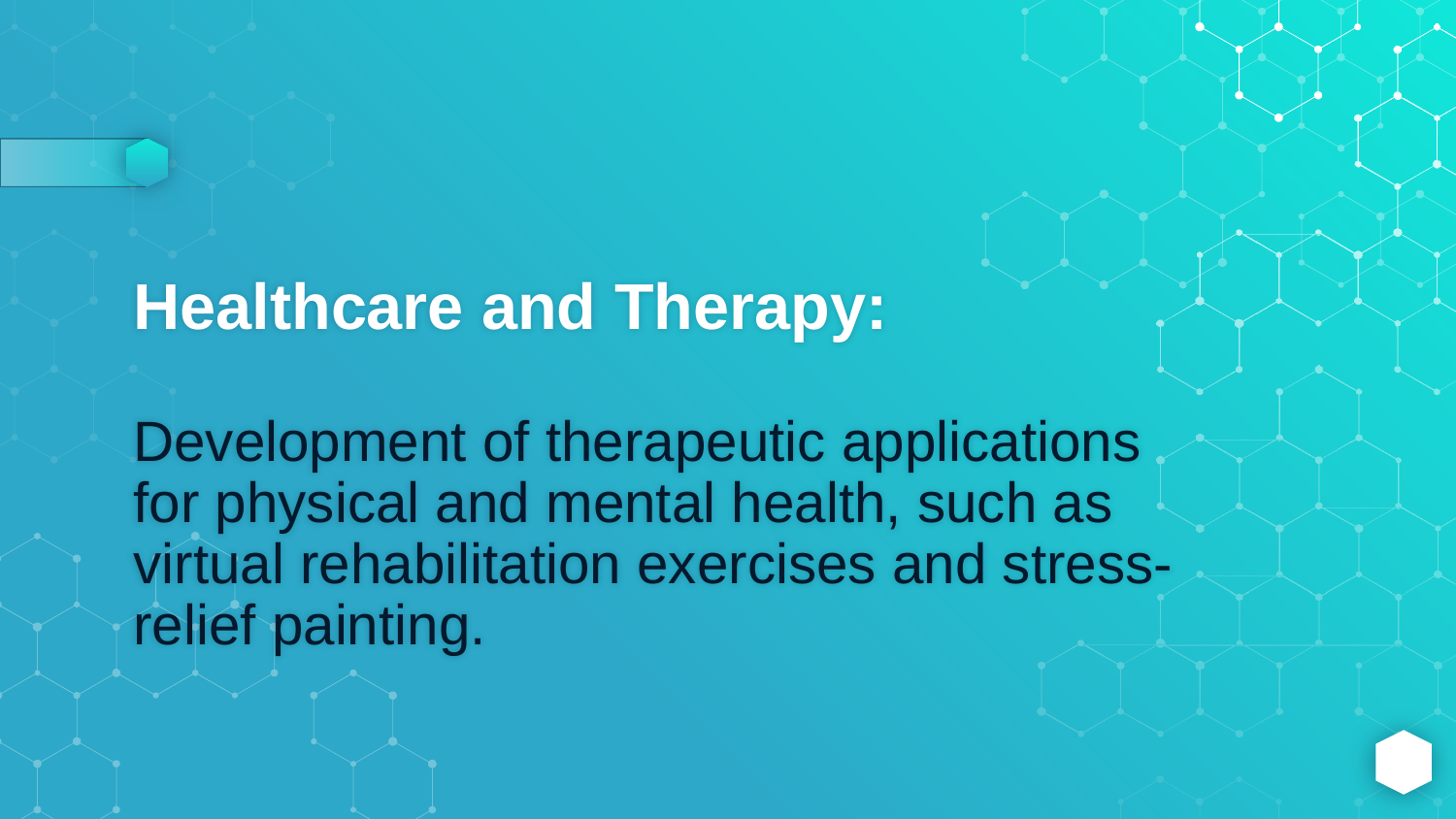

# Healthcare and Therapy: Development of therapeutic applications for physical and mental health, such as virtual rehabilitation exercises and stress-relief painting.

13